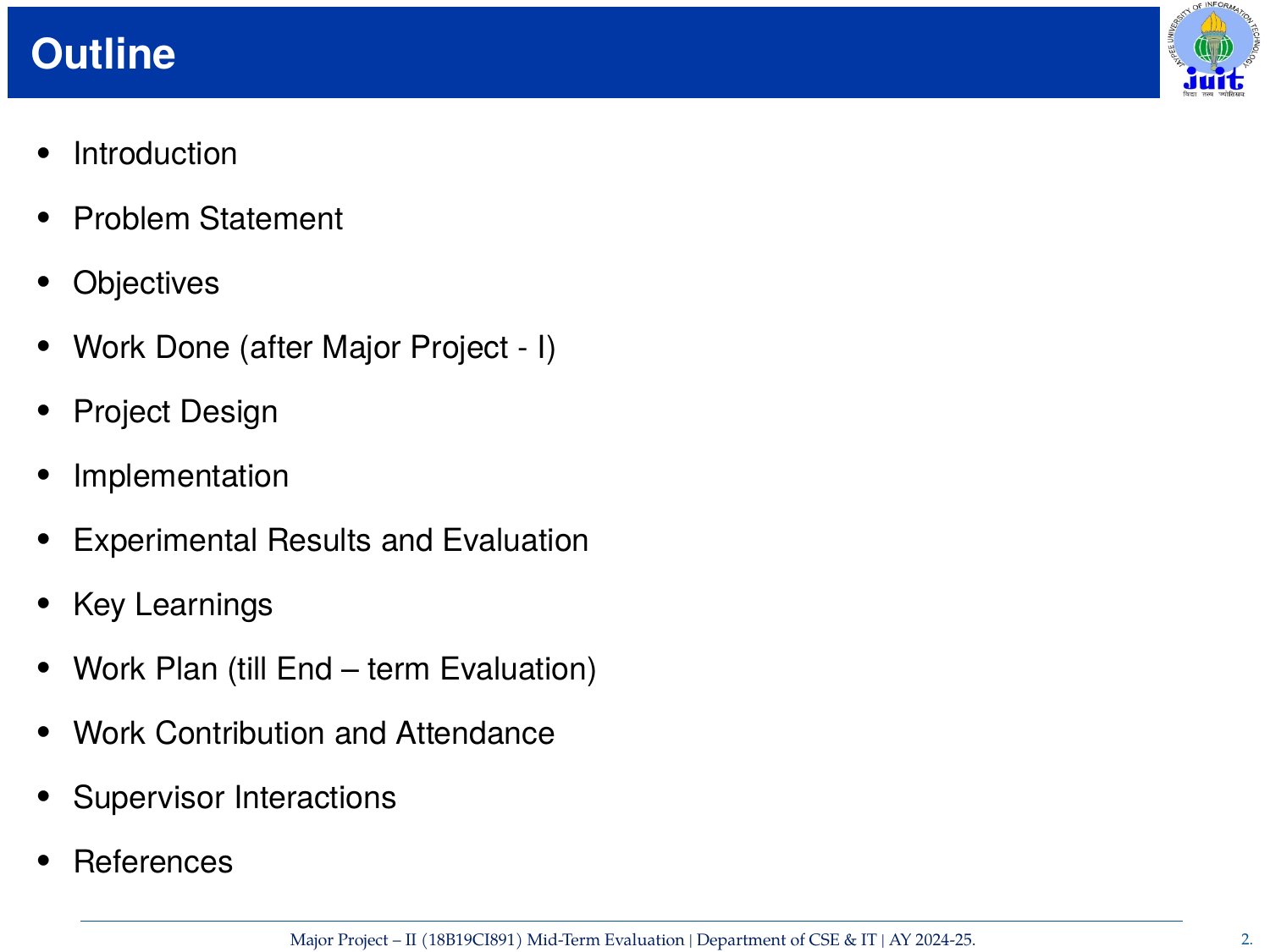

# Outline
Introduction
Problem Statement
Objectives
Work Done (after Major Project - I)
Project Design
Implementation
Experimental Results and Evaluation
Key Learnings
Work Plan (till End – term Evaluation)
Work Contribution and Attendance
Supervisor Interactions
References